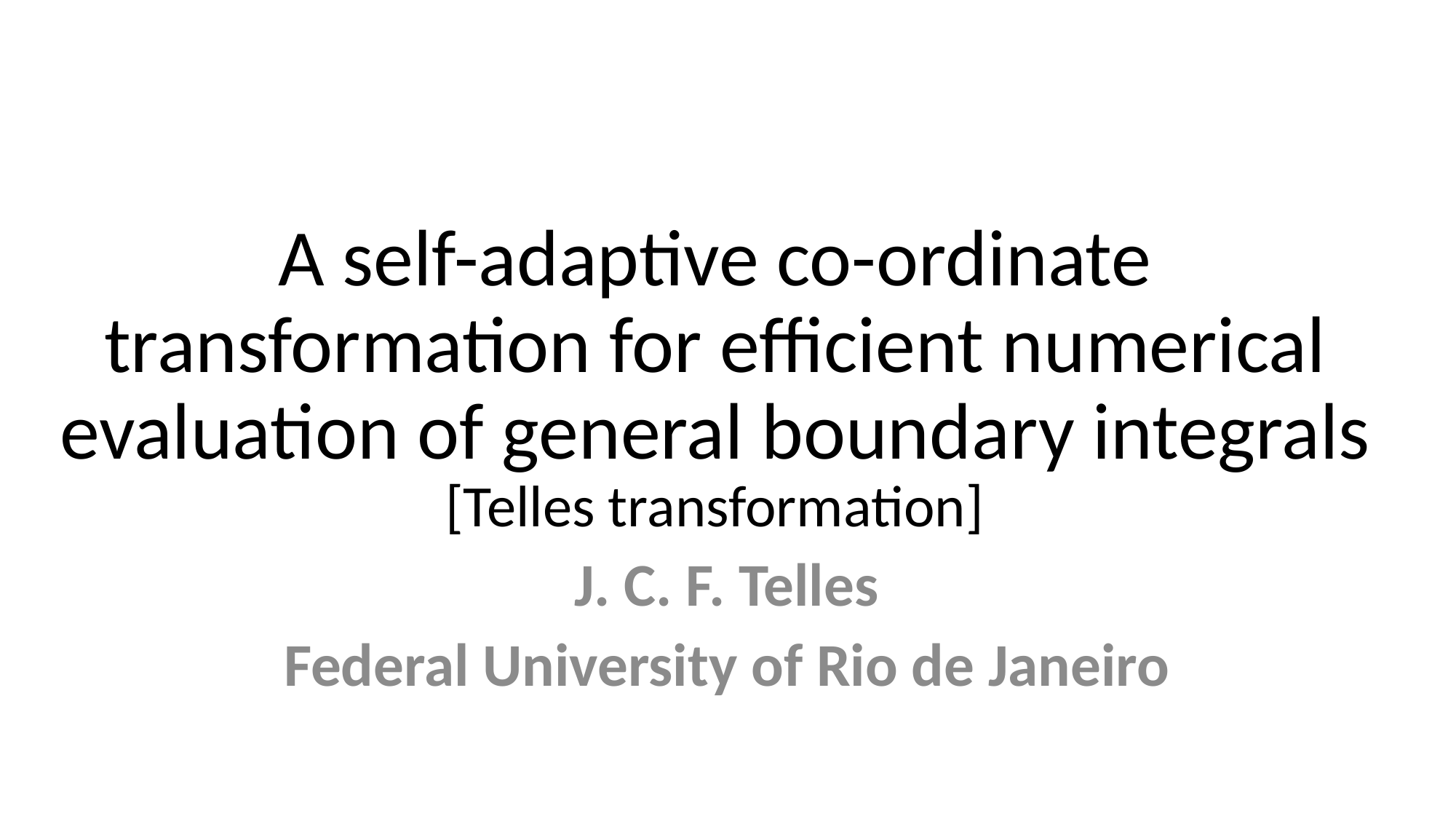

# A self-adaptive co-ordinate transformation for efficient numerical evaluation of general boundary integrals [Telles transformation]
J. C. F. Telles
Federal University of Rio de Janeiro